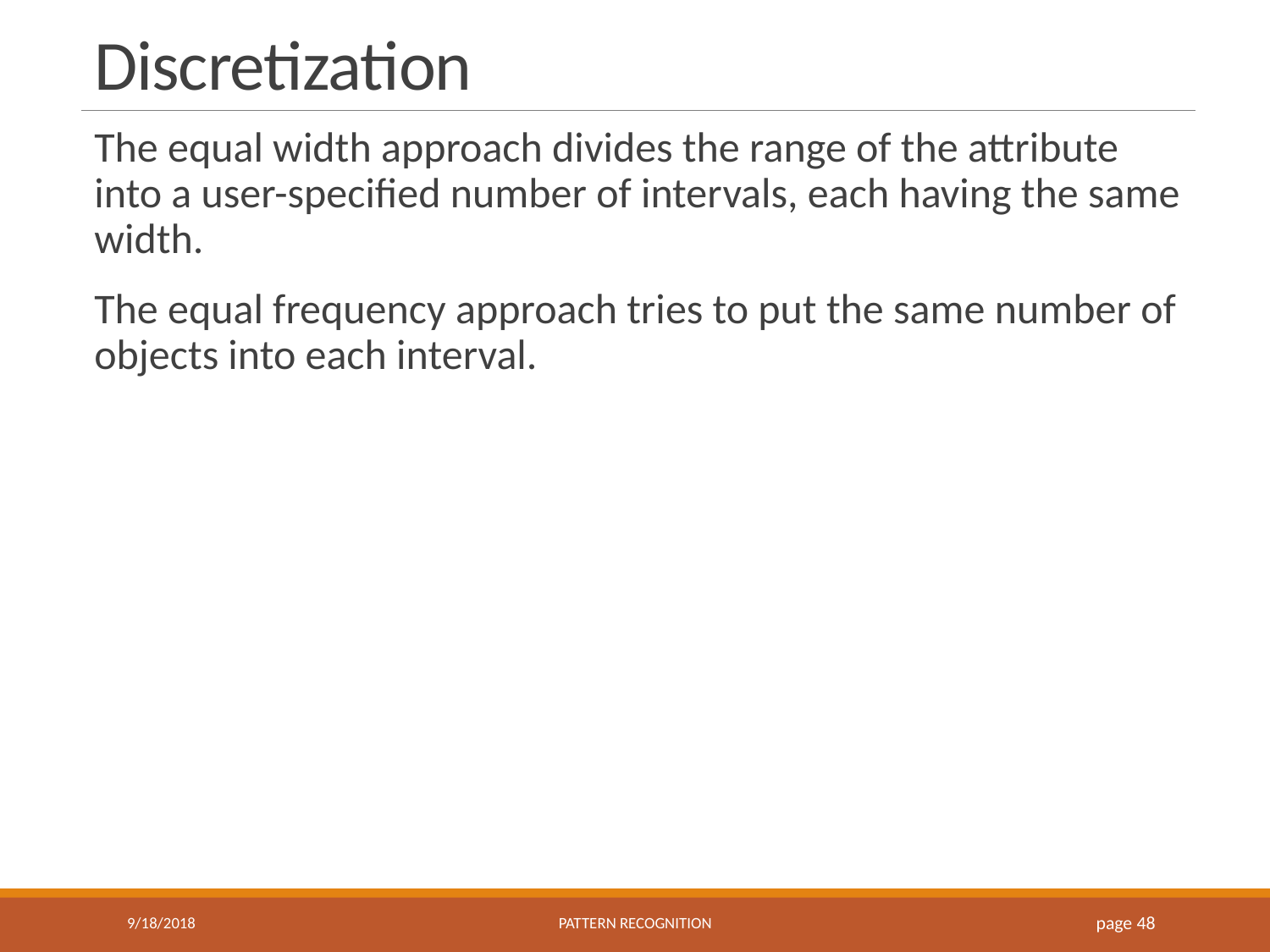

# Discretization
The equal width approach divides the range of the attribute into a user-specified number of intervals, each having the same width.
The equal frequency approach tries to put the same number of objects into each interval.
9/18/2018
Pattern recognition
page 48